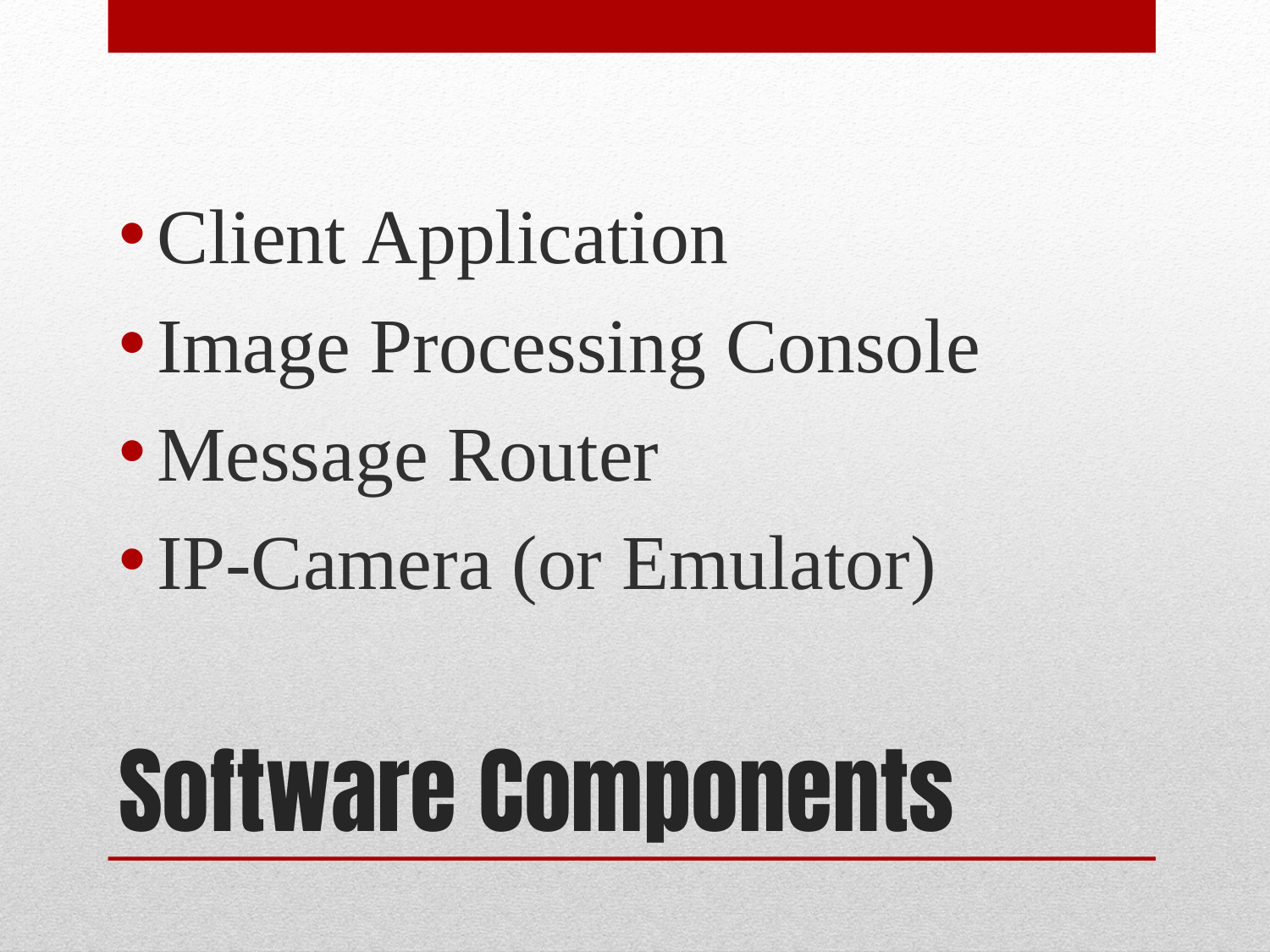

Client Application
Image Processing Console
Message Router
IP-Camera (or Emulator)
# Software Components